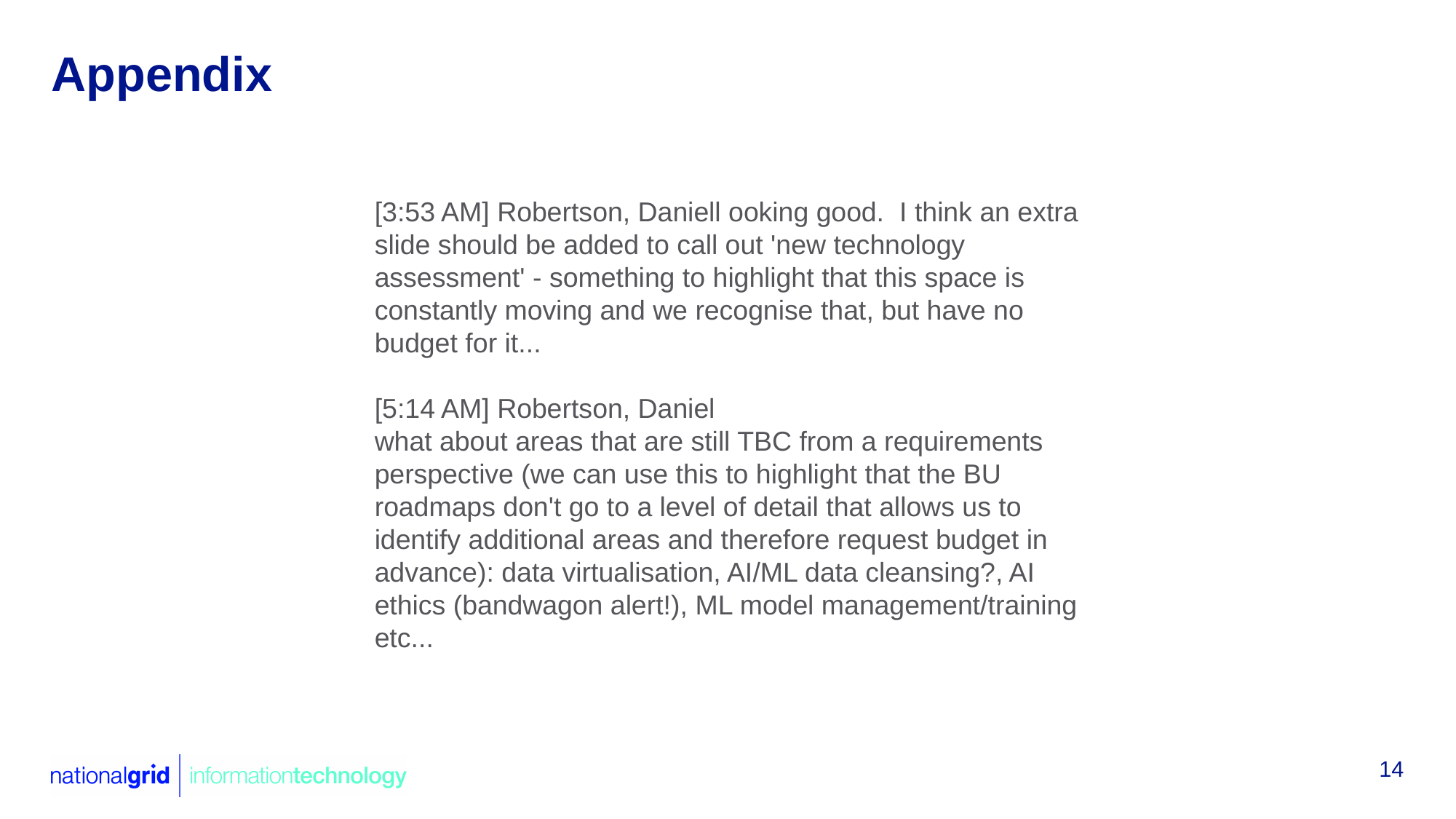

# Appendix
[3:53 AM] Robertson, Daniell ooking good.  I think an extra slide should be added to call out 'new technology assessment' - something to highlight that this space is constantly moving and we recognise that, but have no budget for it...
​
[5:14 AM] Robertson, Daniel
what about areas that are still TBC from a requirements perspective (we can use this to highlight that the BU roadmaps don't go to a level of detail that allows us to identify additional areas and therefore request budget in advance): data virtualisation, AI/ML data cleansing?, AI ethics (bandwagon alert!), ML model management/training etc...